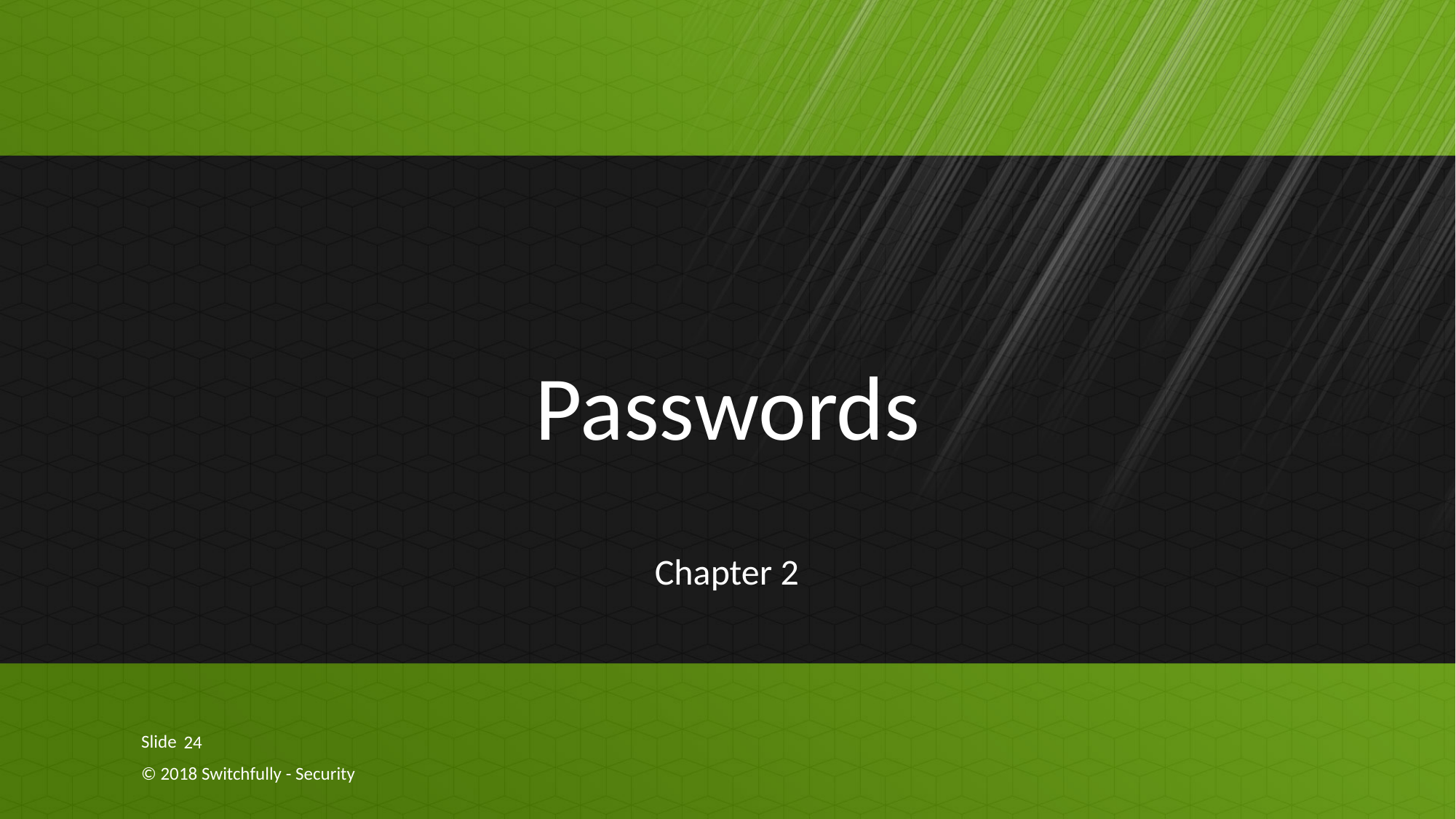

# Passwords
Chapter 2
24
© 2018 Switchfully - Security